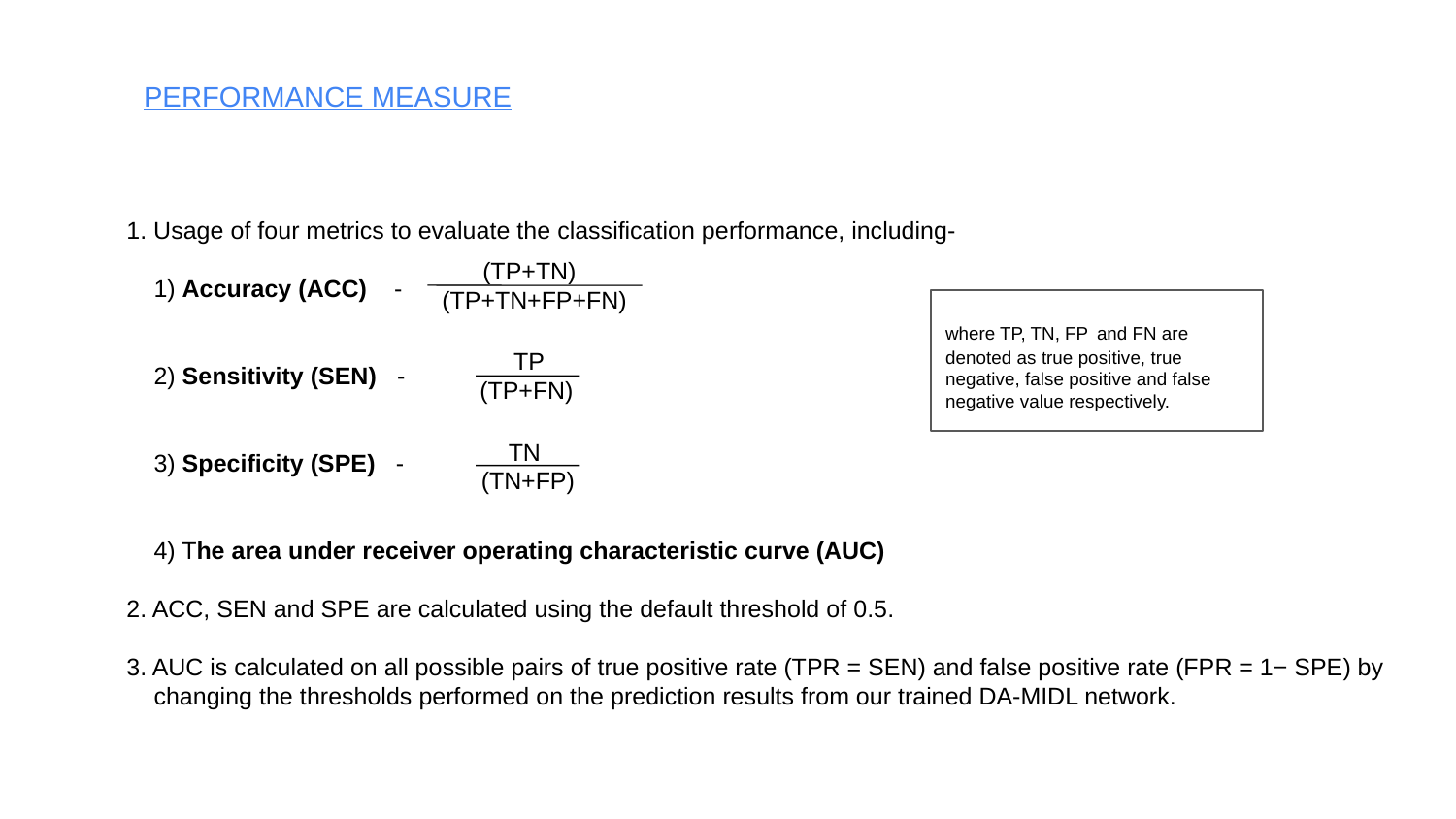

PERFORMANCE MEASURE
1. Usage of four metrics to evaluate the classification performance, including-

    1) Accuracy (ACC)    -

    2) Sensitivity (SEN)   -

    3) Specificity (SPE)   -

    4) The area under receiver operating characteristic curve (AUC)

2. ACC, SEN and SPE are calculated using the default threshold of 0.5.

3. AUC is calculated on all possible pairs of true positive rate (TPR = SEN) and false positive rate (FPR = 1− SPE) by
    changing the thresholds performed on the prediction results from our trained DA-MIDL network.
      (TP+TN)
(TP+TN+FP+FN)

where TP, TN, FP and FN are denoted as true positive, true negative, false positive and false negative value respectively.
          TP
     (TP+FN)

      TN
  (TN+FP)